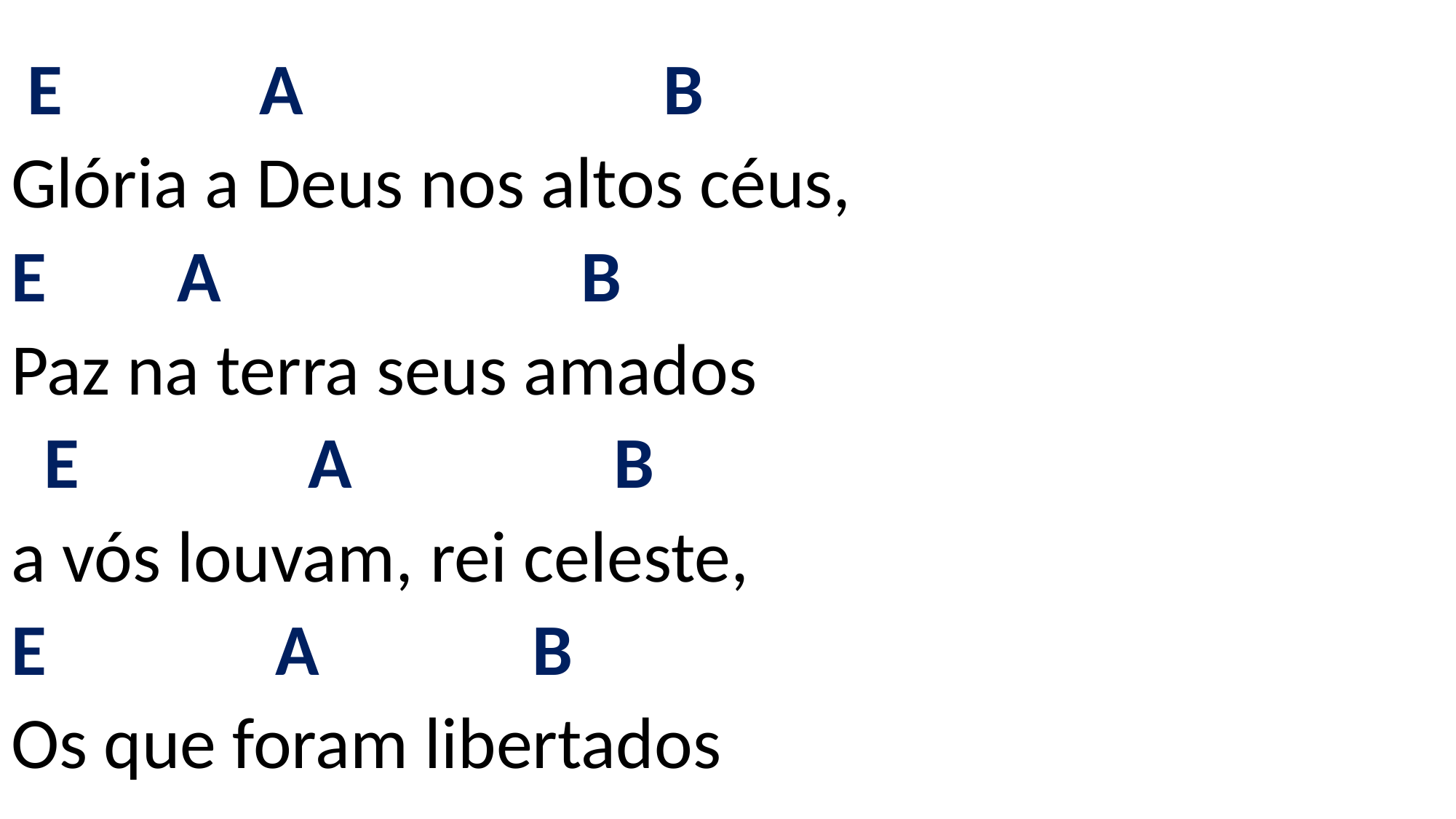

# E            A                      B Glória a Deus nos altos céus, E        A                      B Paz na terra seus amados E              A                B a vós louvam, rei celeste, E              A             B Os que foram libertados